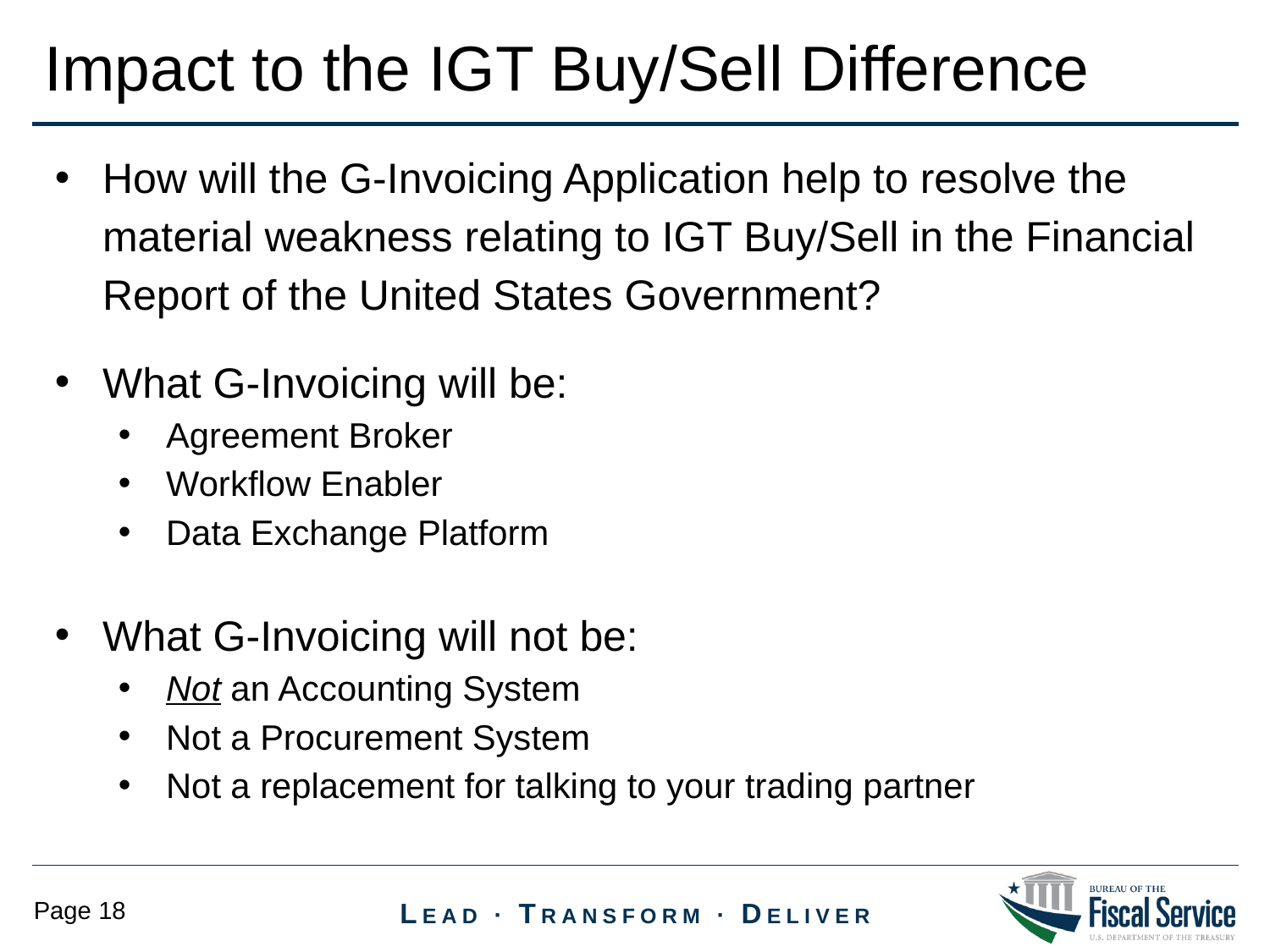

Impact to the IGT Buy/Sell Difference

How will the G-Invoicing Application help to resolve the material weakness relating to IGT Buy/Sell in the Financial Report of the United States Government?

What G-Invoicing will be:
Agreement Broker
Workflow Enabler
Data Exchange Platform

What G-Invoicing will not be:
Not an Accounting System
Not a Procurement System
Not a replacement for talking to your trading partner